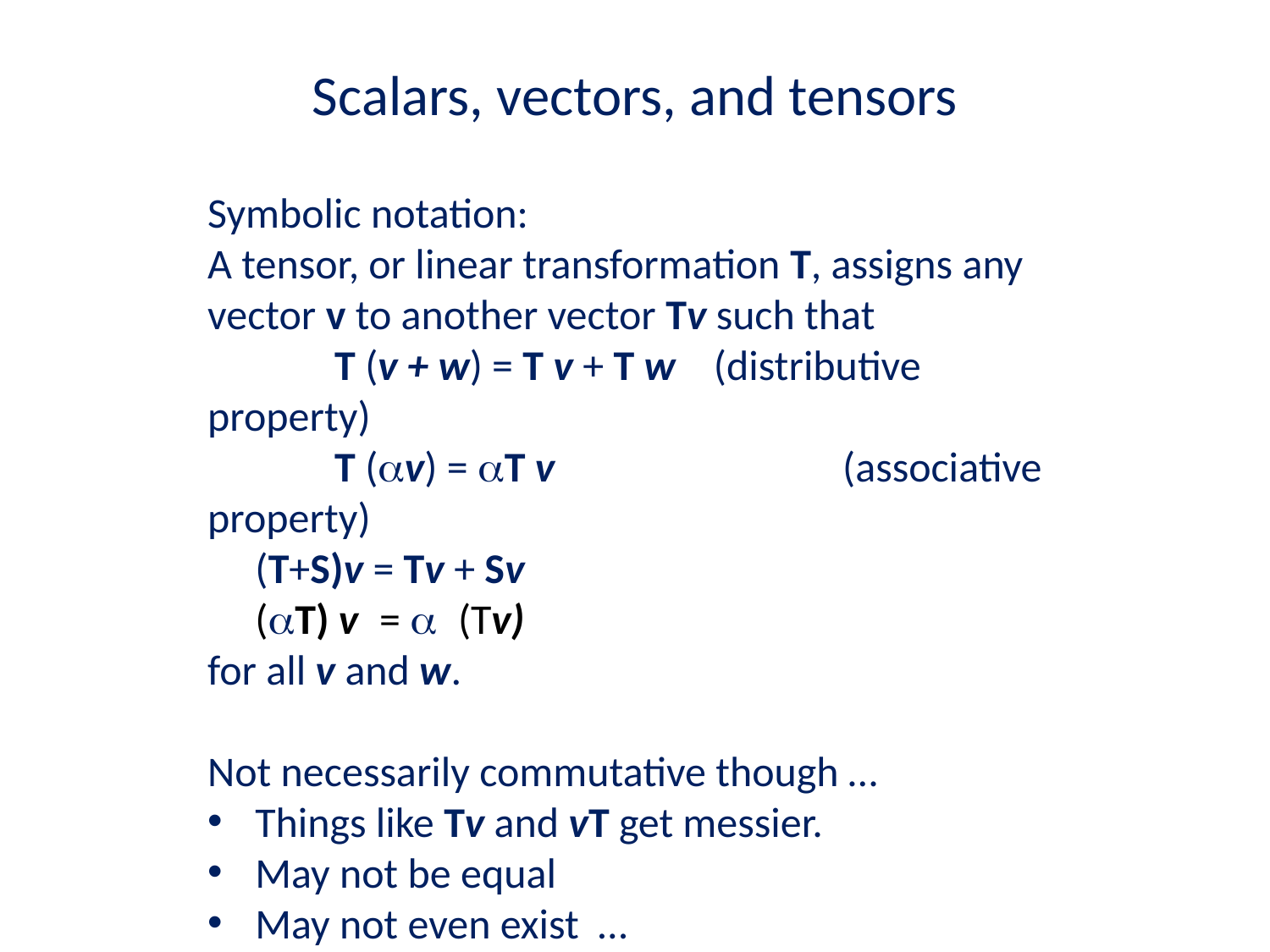

# Scalars, vectors, and tensors
Symbolic notation:
A tensor, or linear transformation T, assigns any vector v to another vector Tv such that
	T (v + w) = T v + T w    (distributive property)
 	T (αv) = αT v 			(associative property)
     (T+S)v = Tv + Sv
     (αT) v = α (Tv)
for all v and w.

Not necessarily commutative though …
Things like Tv and vT get messier.
May not be equal
May not even exist  …